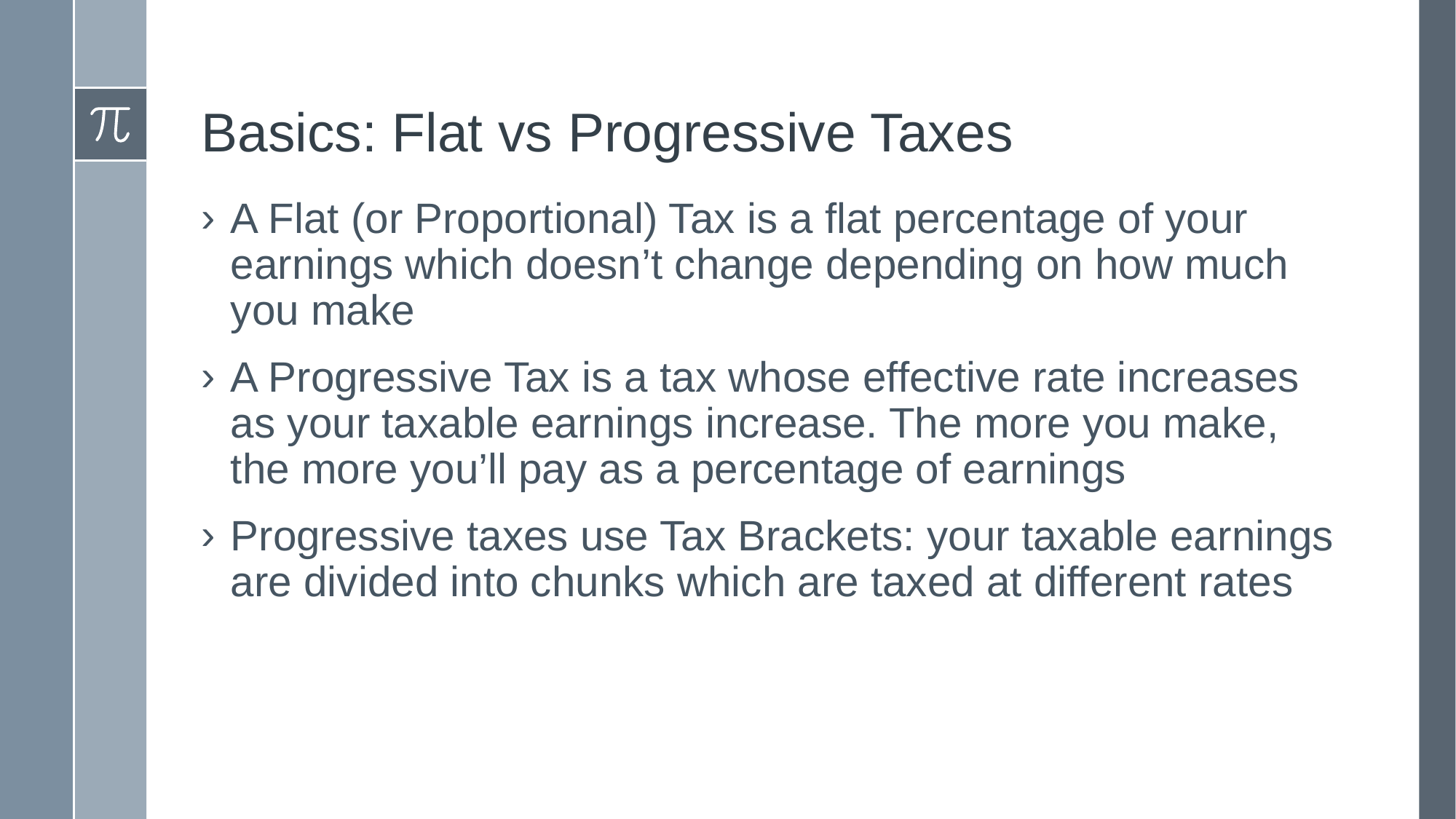

# Basics: Flat vs Progressive Taxes
A Flat (or Proportional) Tax is a flat percentage of your earnings which doesn’t change depending on how much you make
A Progressive Tax is a tax whose effective rate increases as your taxable earnings increase. The more you make, the more you’ll pay as a percentage of earnings
Progressive taxes use Tax Brackets: your taxable earnings are divided into chunks which are taxed at different rates